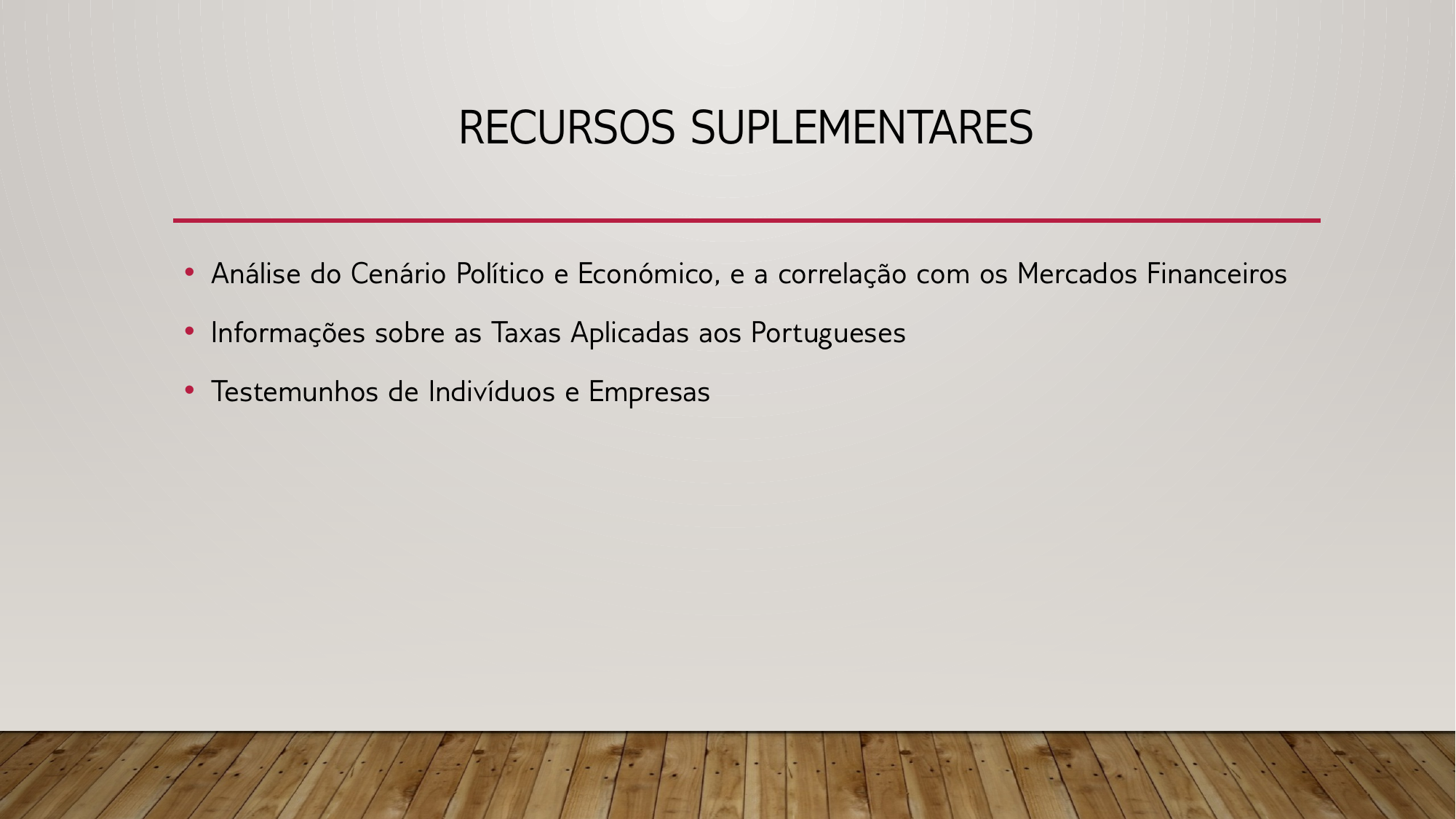

# Recursos Suplementares
Análise do Cenário Político e Económico, e a correlação com os Mercados Financeiros
Informações sobre as Taxas Aplicadas aos Portugueses
Testemunhos de Indivíduos e Empresas